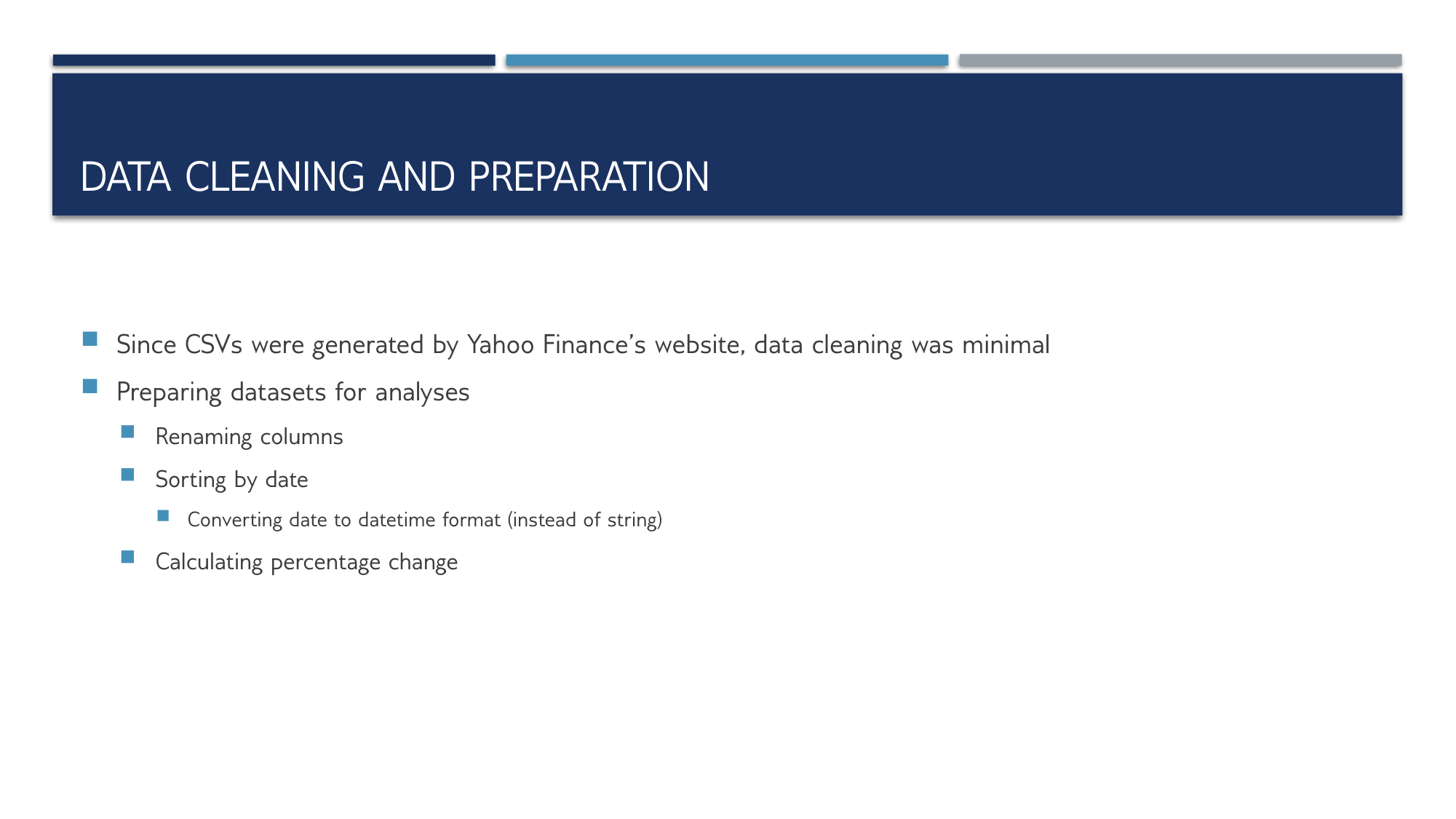

# Data cleaning and preparation
Since CSVs were generated by Yahoo Finance’s website, data cleaning was minimal
Preparing datasets for analyses
Renaming columns
Sorting by date
Converting date to datetime format (instead of string)
Calculating percentage change